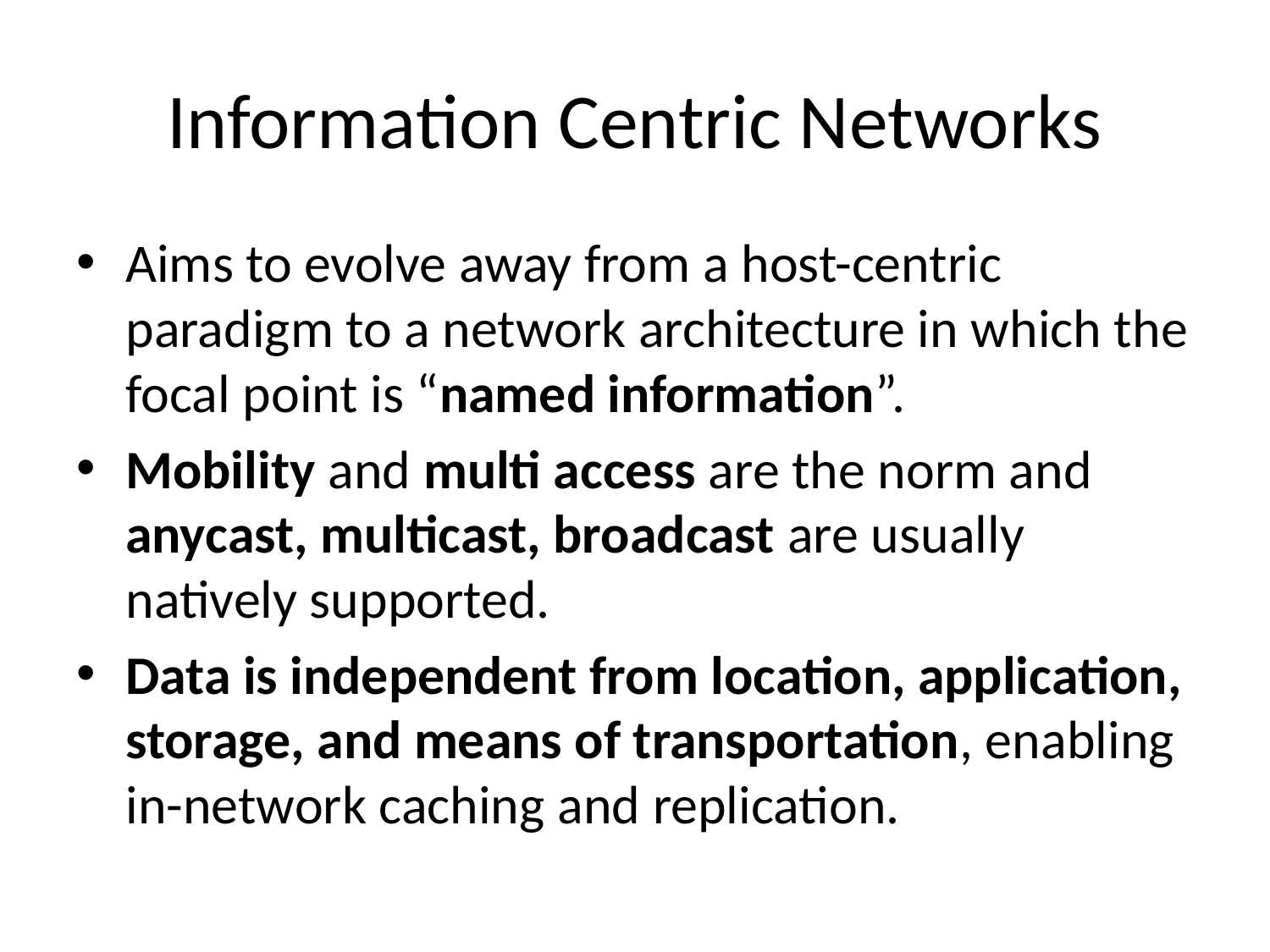

# Information Centric Networks
Aims to evolve away from a host-centric paradigm to a network architecture in which the focal point is “named information”.
Mobility and multi access are the norm and anycast, multicast, broadcast are usually natively supported.
Data is independent from location, application, storage, and means of transportation, enabling in-network caching and replication.